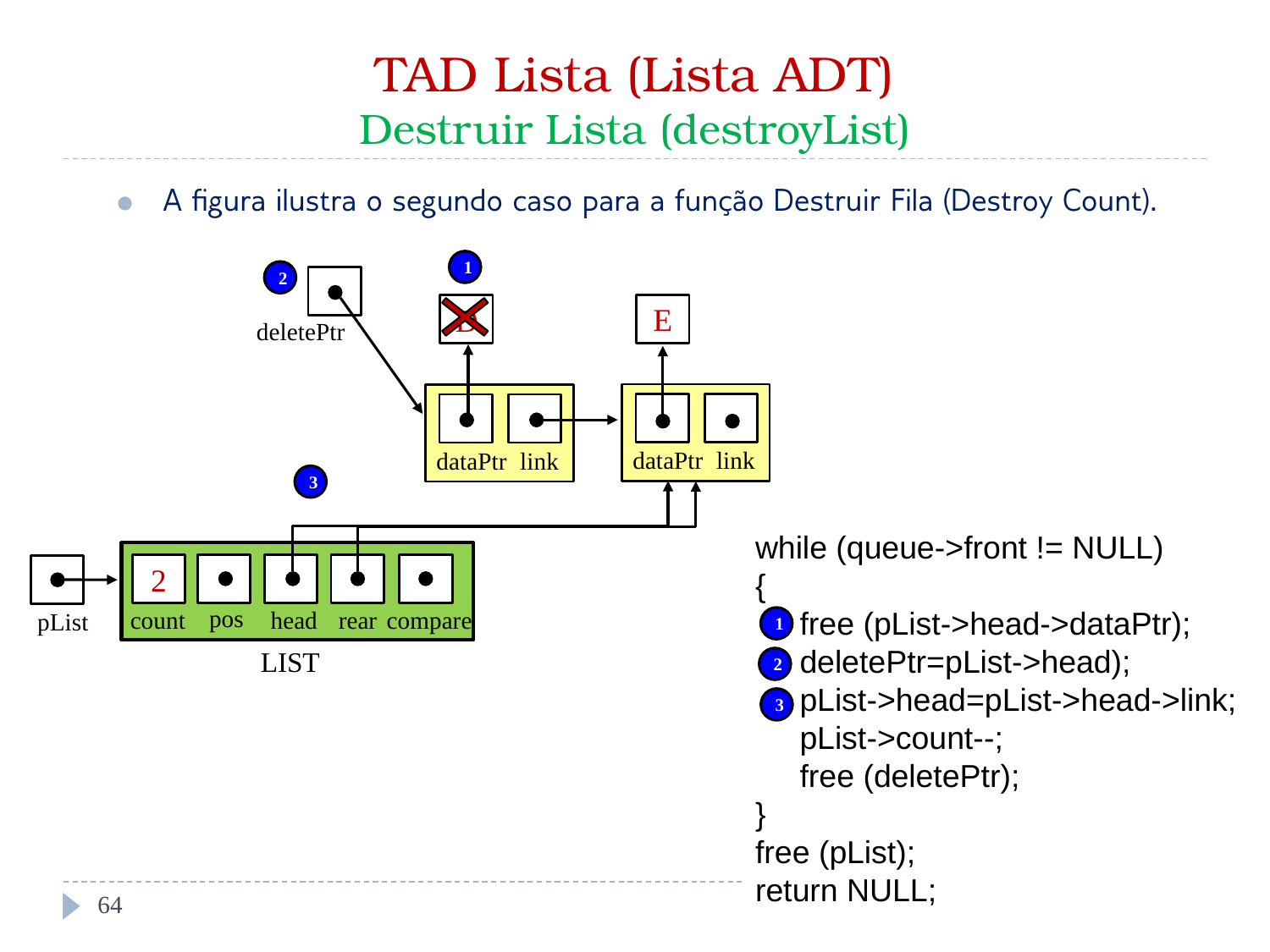

# TAD Lista (Lista ADT) Destruir Lista (destroyList)

A figura ilustra o segundo caso para a função Destruir Fila (Destroy Count).
1
2

E
D

dataPtr
link

dataPtr
link

2

pos
head
rear
count
compare
LIST

pList
deletePtr
3
while (queue->front != NULL)
{
     free (pList->head->dataPtr);
     deletePtr=pList->head);
     pList->head=pList->head->link;
     pList->count--;
     free (deletePtr);
}
free (pList);
return NULL;
1
2
3
64